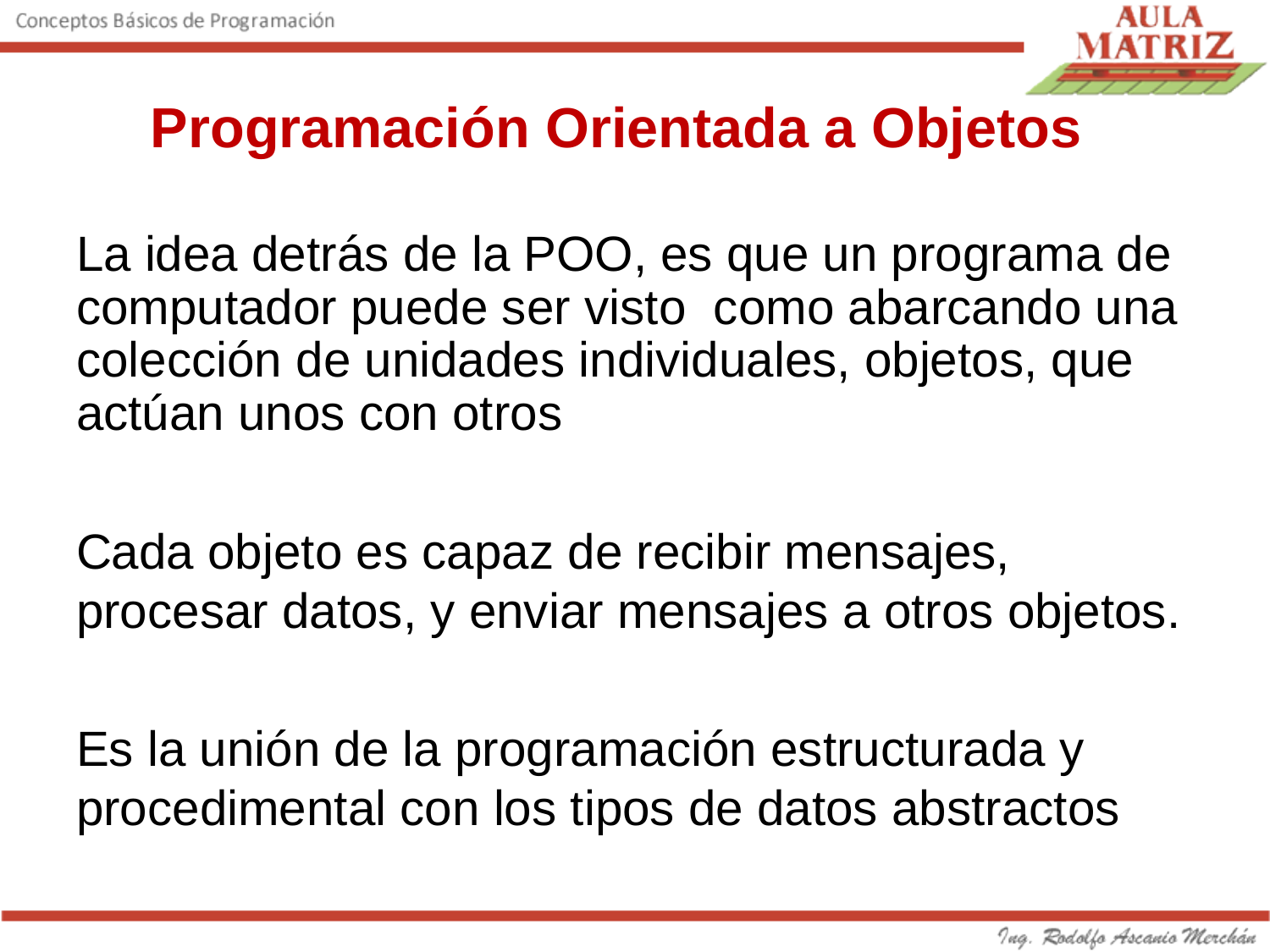

# Programación Orientada a Objetos
La idea detrás de la POO, es que un programa de computador puede ser visto  como abarcando una colección de unidades individuales, objetos, que actúan unos con otros

Cada objeto es capaz de recibir mensajes, procesar datos, y enviar mensajes a otros objetos.

Es la unión de la programación estructurada y procedimental con los tipos de datos abstractos